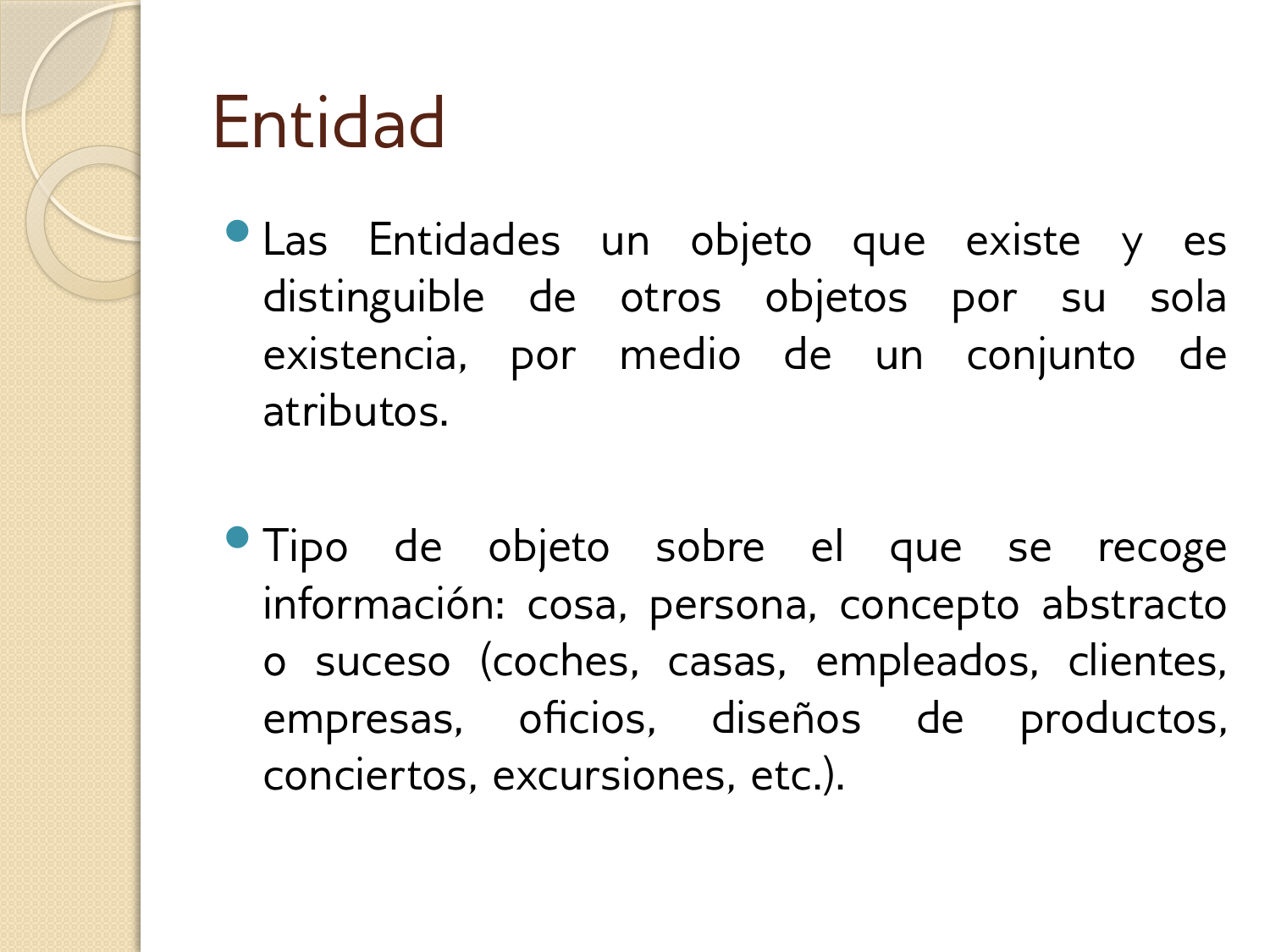

# Entidad
Las Entidades un objeto que existe y es distinguible de otros objetos por su sola existencia, por medio de un conjunto de atributos.

Tipo de objeto sobre el que se recoge información: cosa, persona, concepto abstracto o suceso (coches, casas, empleados, clientes, empresas, oficios, diseños de productos, conciertos, excursiones, etc.).